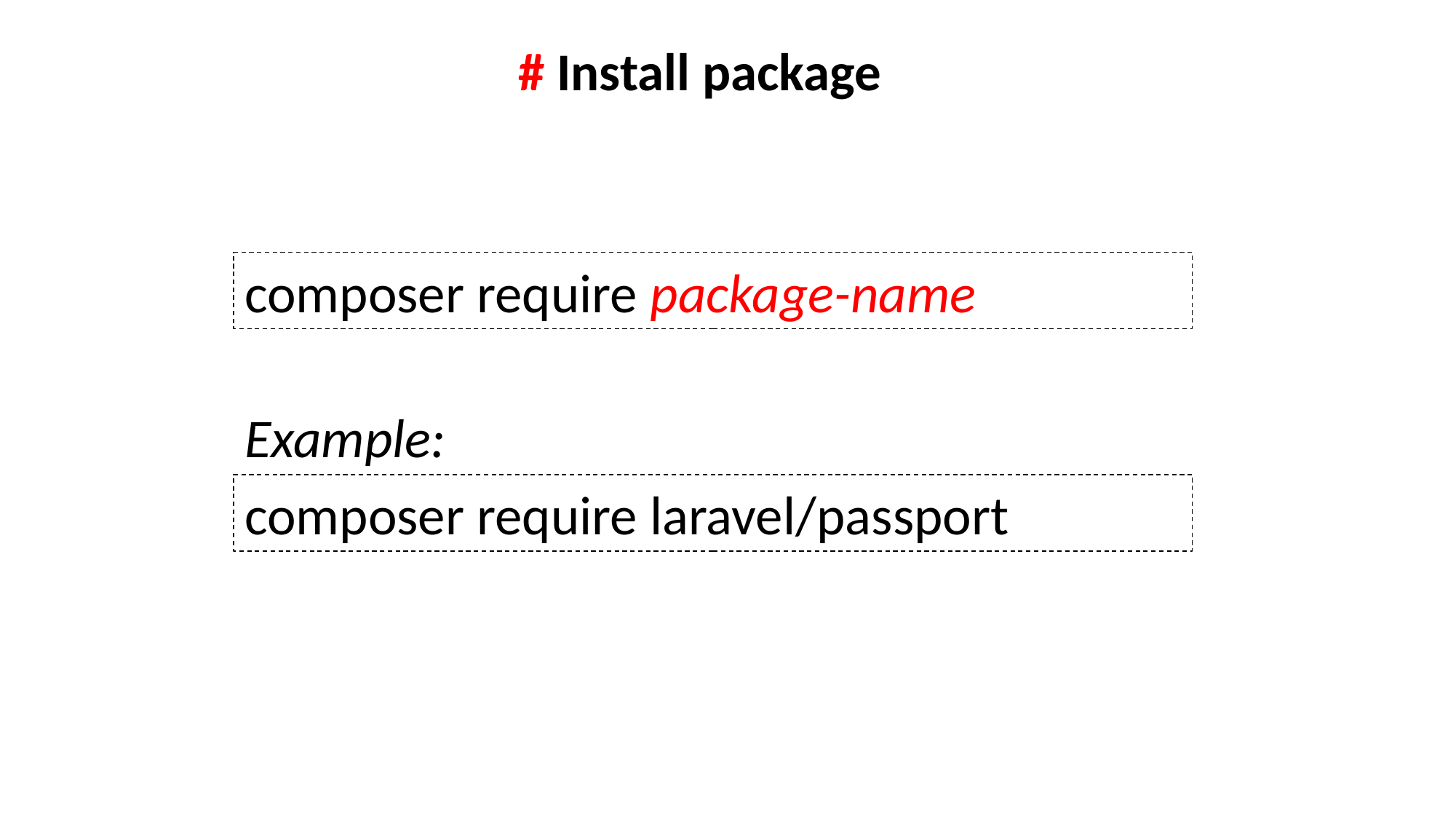

# Install package
composer require package-name
Example:
composer require laravel/passport